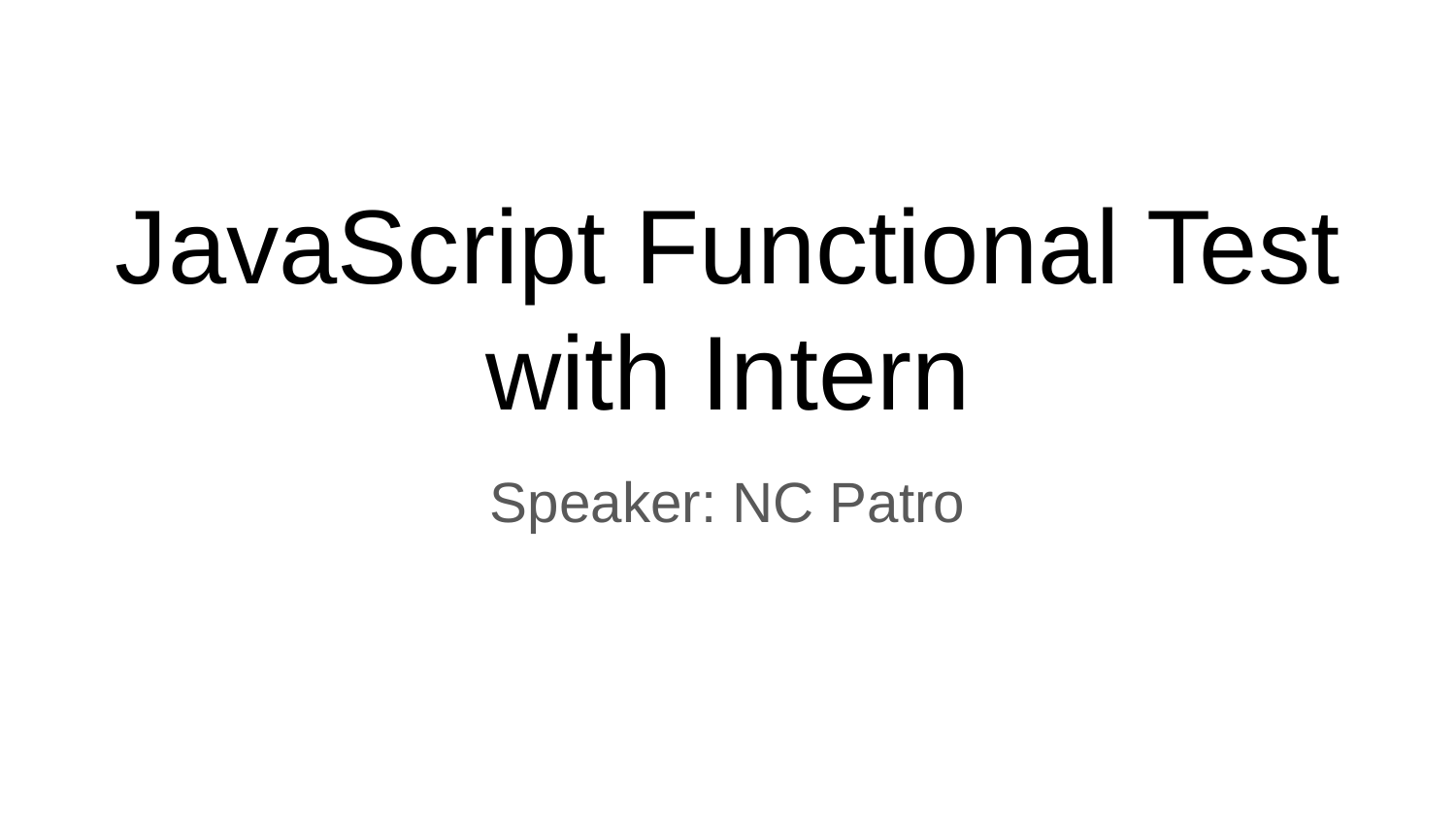

# JavaScript Functional Test with Intern
Speaker: NC Patro